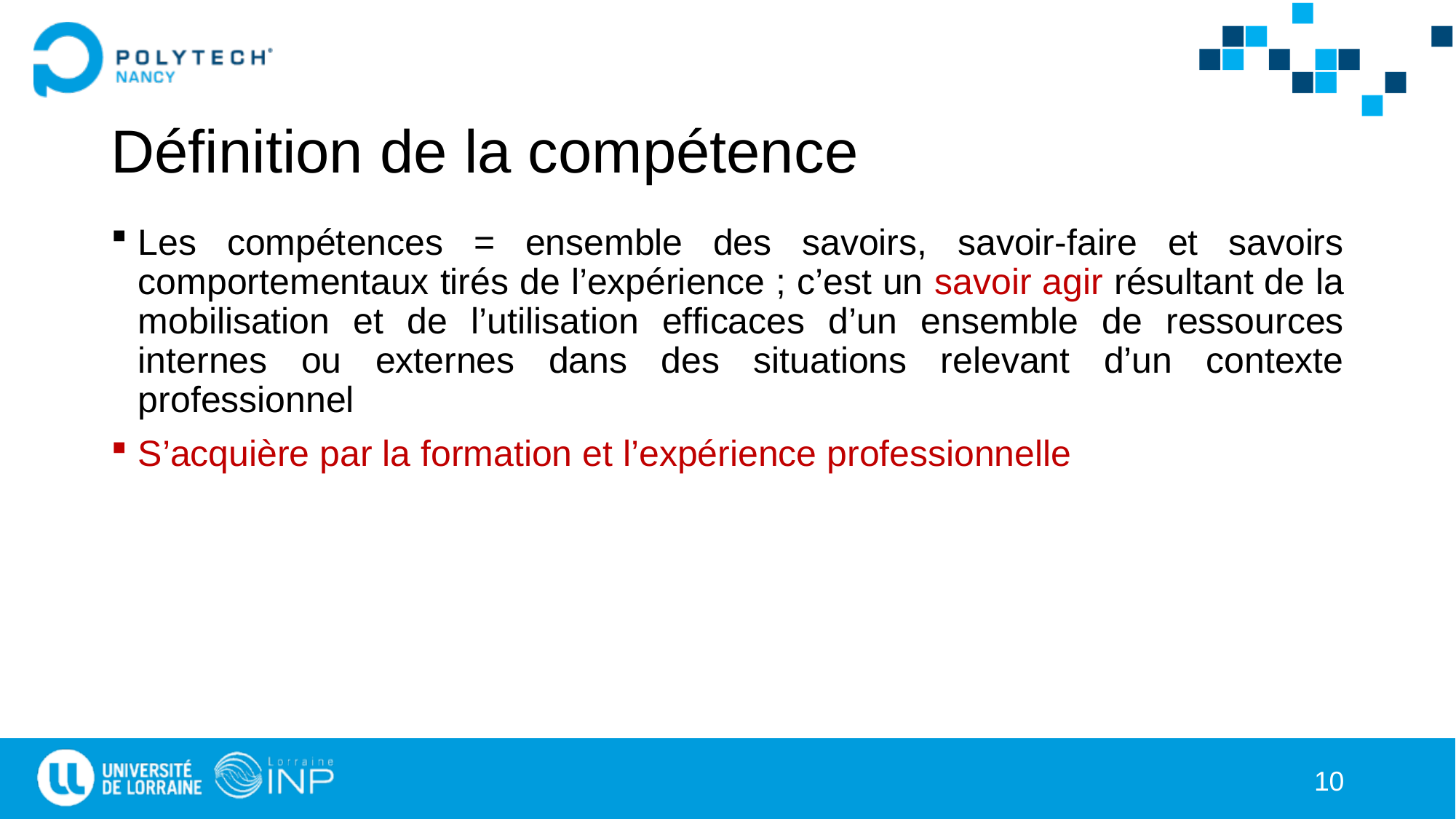

# Définition de la compétence
Les compétences = ensemble des savoirs, savoir-faire et savoirs comportementaux tirés de l’expérience ; c’est un savoir agir résultant de la mobilisation et de l’utilisation efficaces d’un ensemble de ressources internes ou externes dans des situations relevant d’un contexte professionnel
S’acquière par la formation et l’expérience professionnelle